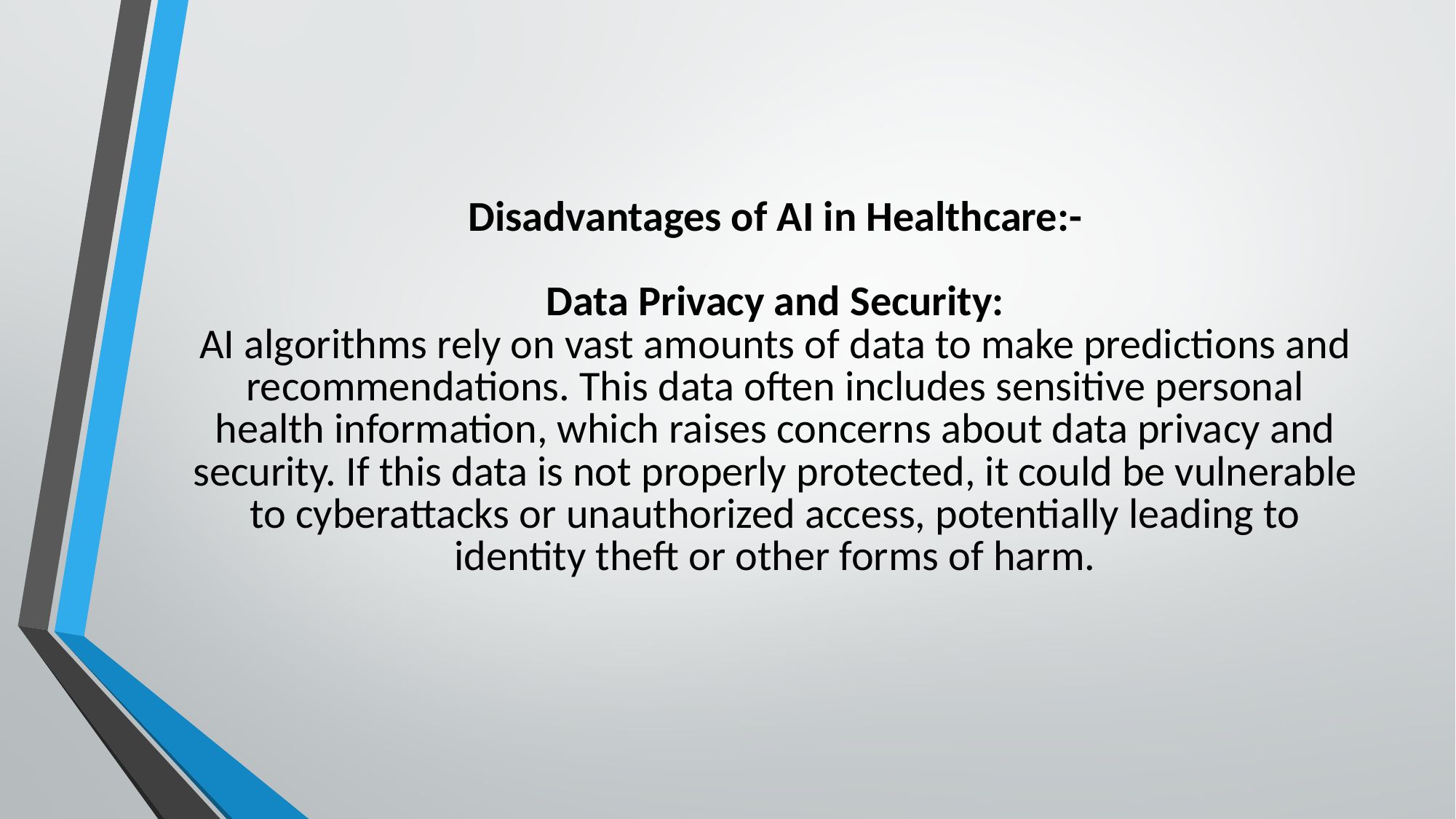

# Disadvantages of AI in Healthcare:- Data Privacy and Security: AI algorithms rely on vast amounts of data to make predictions and recommendations. This data often includes sensitive personal health information, which raises concerns about data privacy and security. If this data is not properly protected, it could be vulnerable to cyberattacks or unauthorized access, potentially leading to identity theft or other forms of harm.